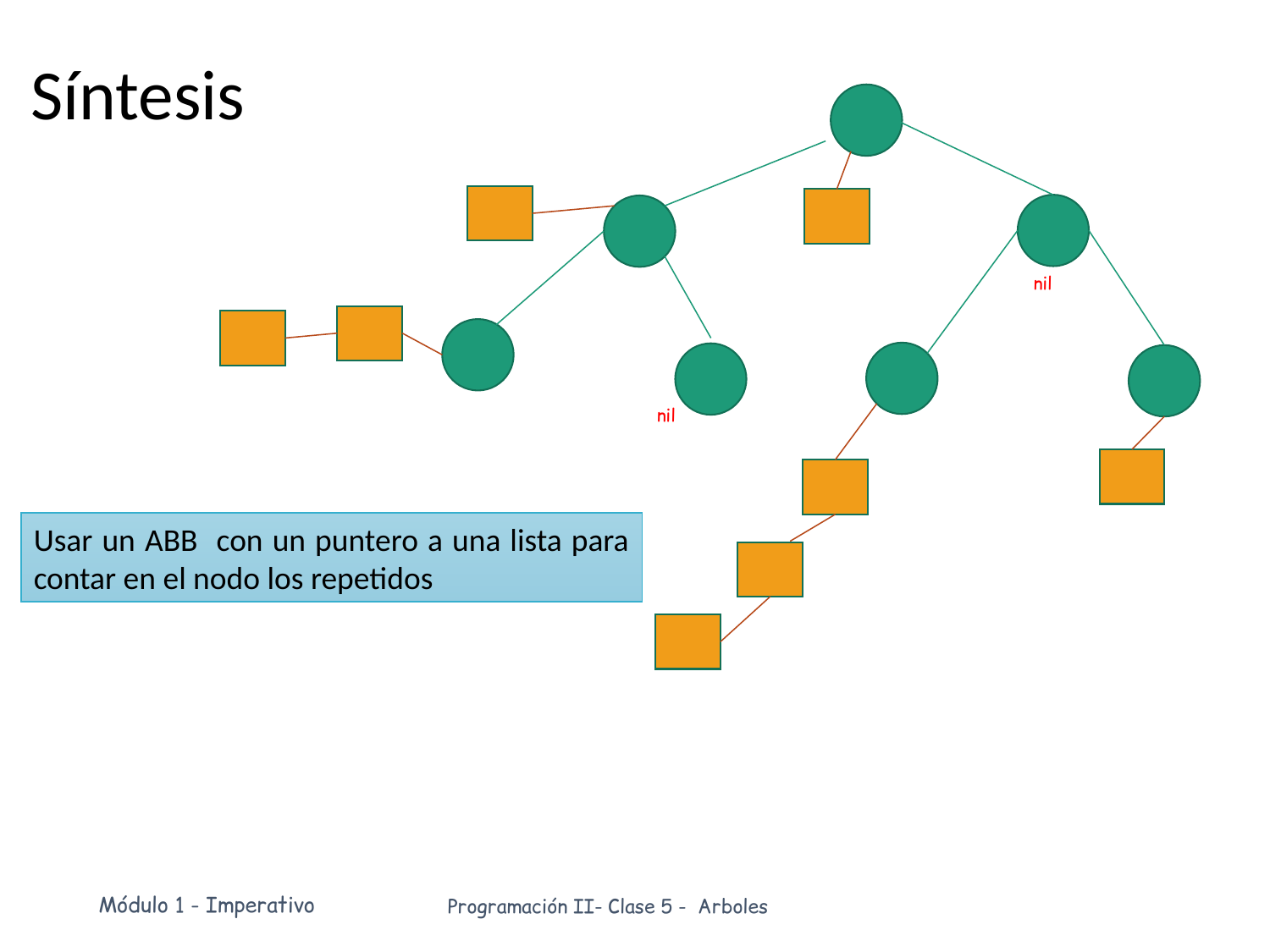

# Síntesis

nil

nil

Usar un ABB  con un puntero a una lista para contar en el nodo los repetidos